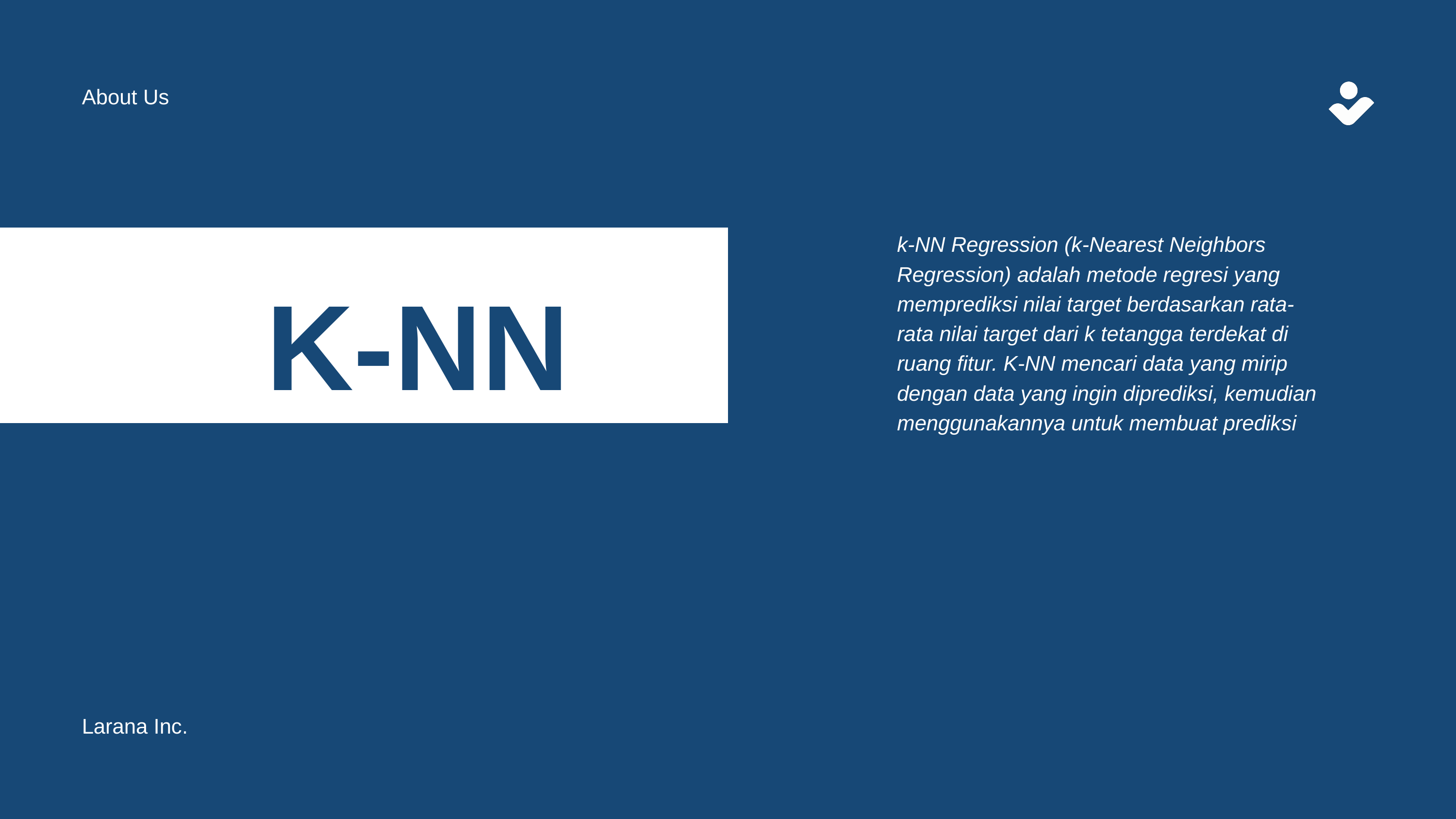

About Us

k-NN Regression (k-Nearest Neighbors Regression) adalah metode regresi yang memprediksi nilai target berdasarkan rata-rata nilai target dari k tetangga terdekat di ruang fitur. K-NN mencari data yang mirip dengan data yang ingin diprediksi, kemudian menggunakannya untuk membuat prediksi

K-NN
Larana Inc.